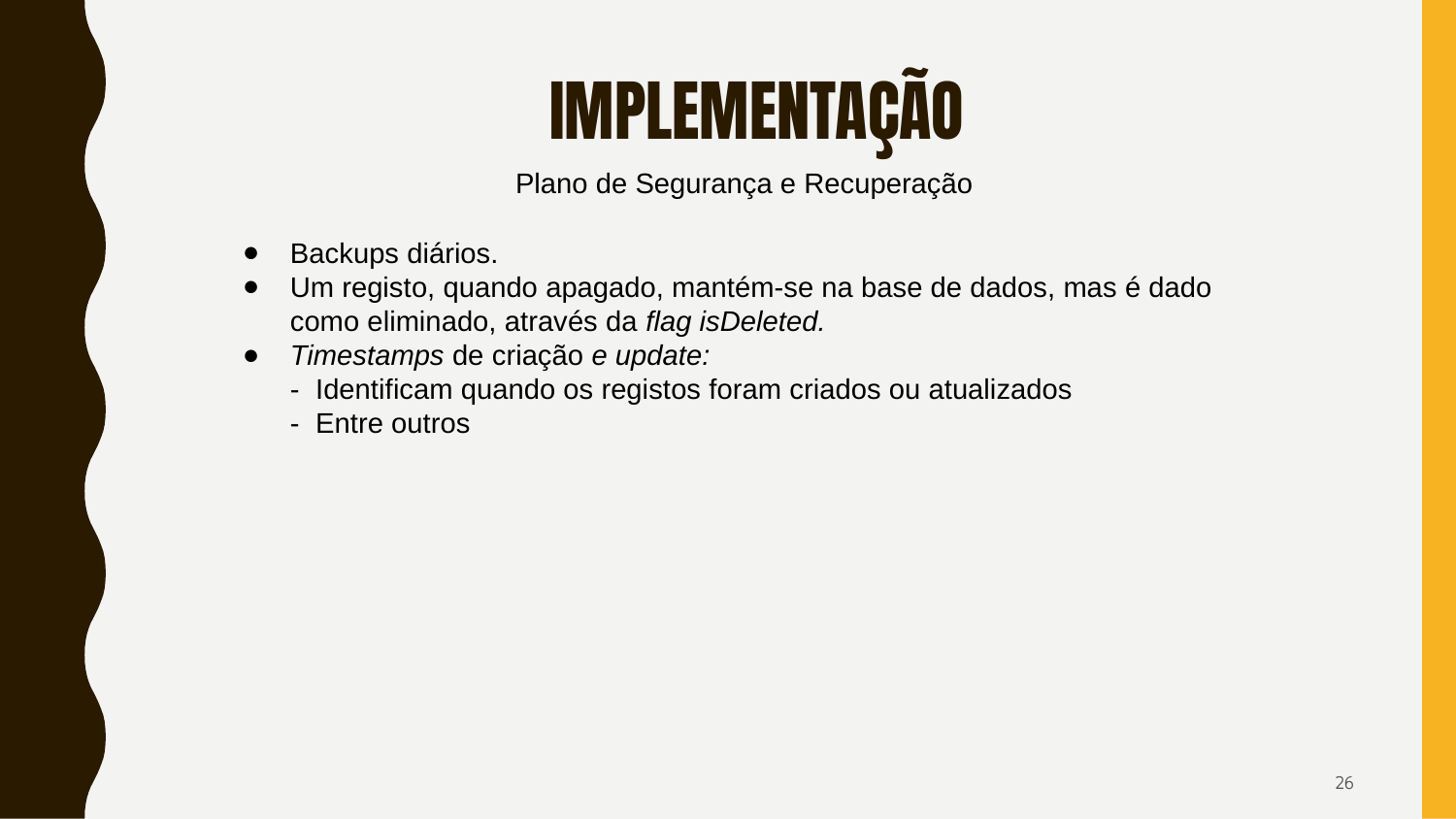

# IMPLEMENTAÇÃO

Plano de Segurança e Recuperação
Backups diários.
Um registo, quando apagado, mantém-se na base de dados, mas é dado como eliminado, através da flag isDeleted.
Timestamps de criação e update:
-  Identificam quando os registos foram criados ou atualizados
-  Entre outros
26